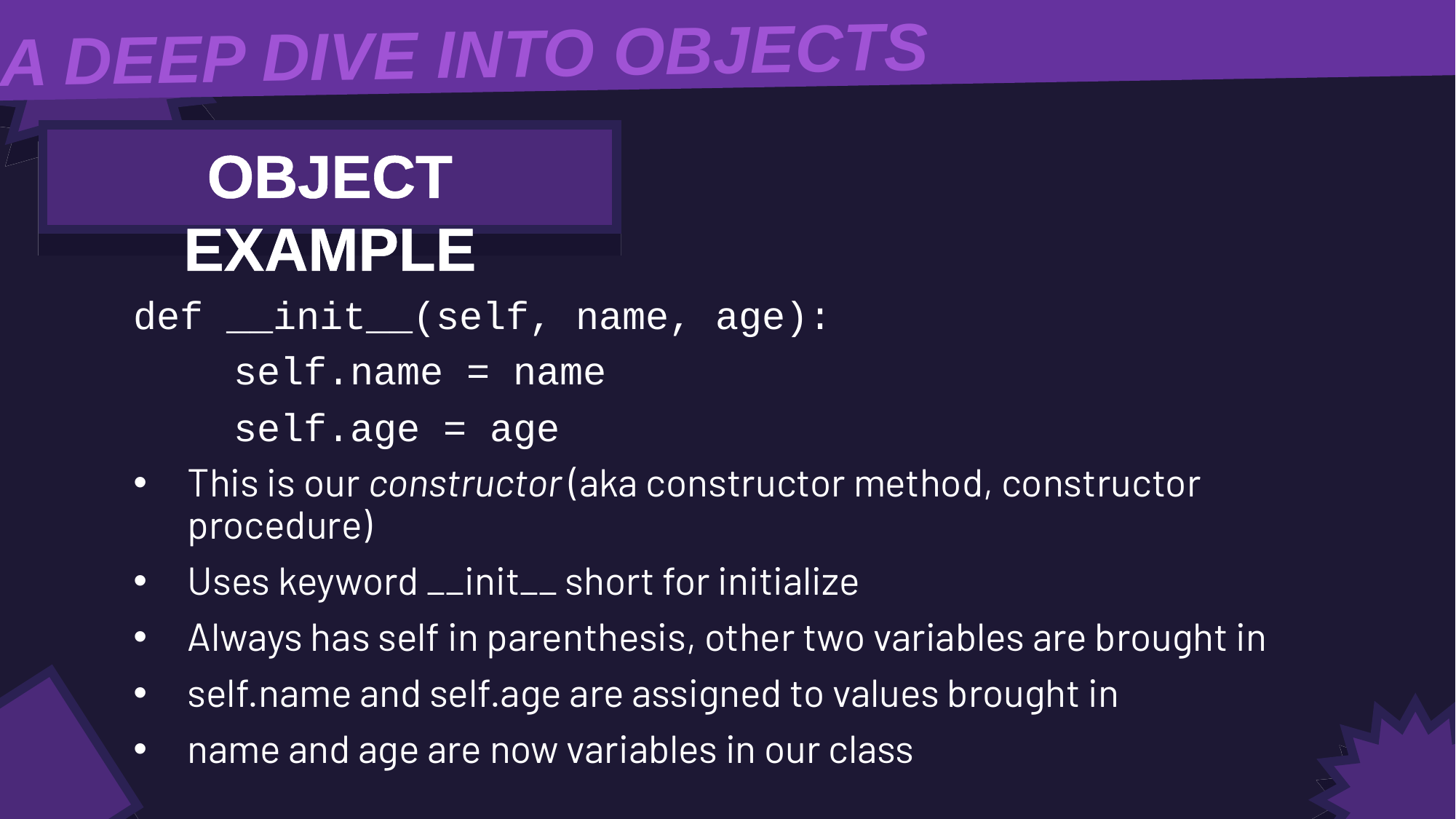

A DEEP DIVE INTO OBJECTS

OBJECT EXAMPLE
def __init__(self, name, age):
		self.name = name
		self.age = age
This is our constructor (aka constructor method, constructor procedure)
Uses keyword __init__ short for initialize
Always has self in parenthesis, other two variables are brought in
self.name and self.age are assigned to values brought in
name and age are now variables in our class